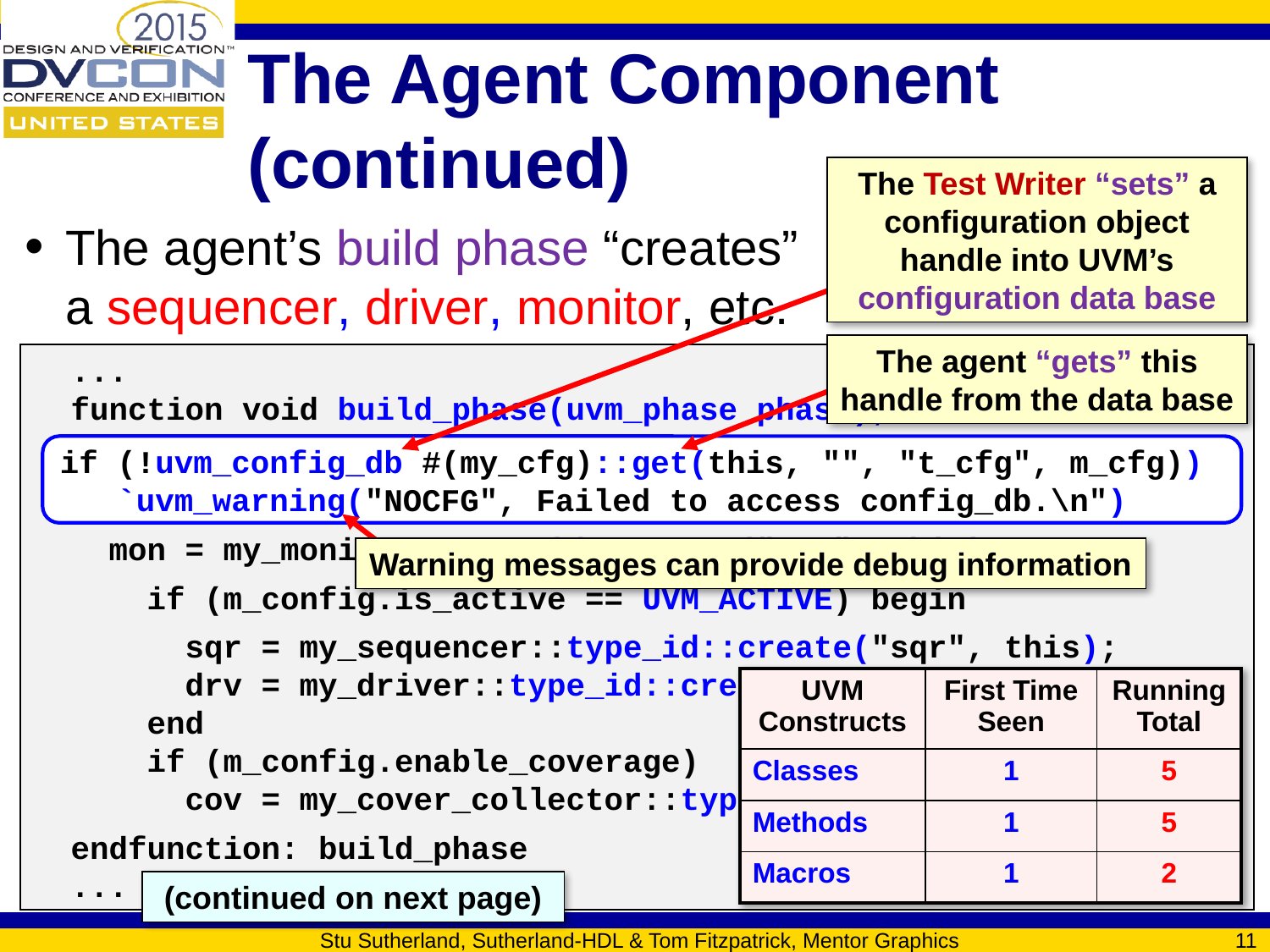

# The Agent Component (continued)
The Test Writer “sets” a configuration object handle into UVM’s configuration data base
The agent’s build phase “creates”
a sequencer, driver, monitor, etc.
The agent “gets” this handle from the data base
  ...
  function void build_phase(uvm_phase phase);

    mon = my_monitor::type_id::create("mon", this);
      if (m_config.is_active == UVM_ACTIVE) begin
        sqr = my_sequencer::type_id::create("sqr", this);
        drv = my_driver::type_id::create("drv", this);
      end
      if (m_config.enable_coverage)
        cov = my_cover_collector::type_id::create("cov", this);
  endfunction: build_phase
  ...
if (!uvm_config_db #(my_cfg)::get(this, "", "t_cfg", m_cfg))
   `uvm_warning("NOCFG", Failed to access config_db.\n")
Warning messages can provide debug information
| UVM Constructs | First Time Seen | Running Total |
| --- | --- | --- |
| Classes | 1 | 5 |
| Methods | 1 | 5 |
| Macros | 1 | 2 |
(continued on next page)
Stu Sutherland, Sutherland-HDL & Tom Fitzpatrick, Mentor Graphics
11